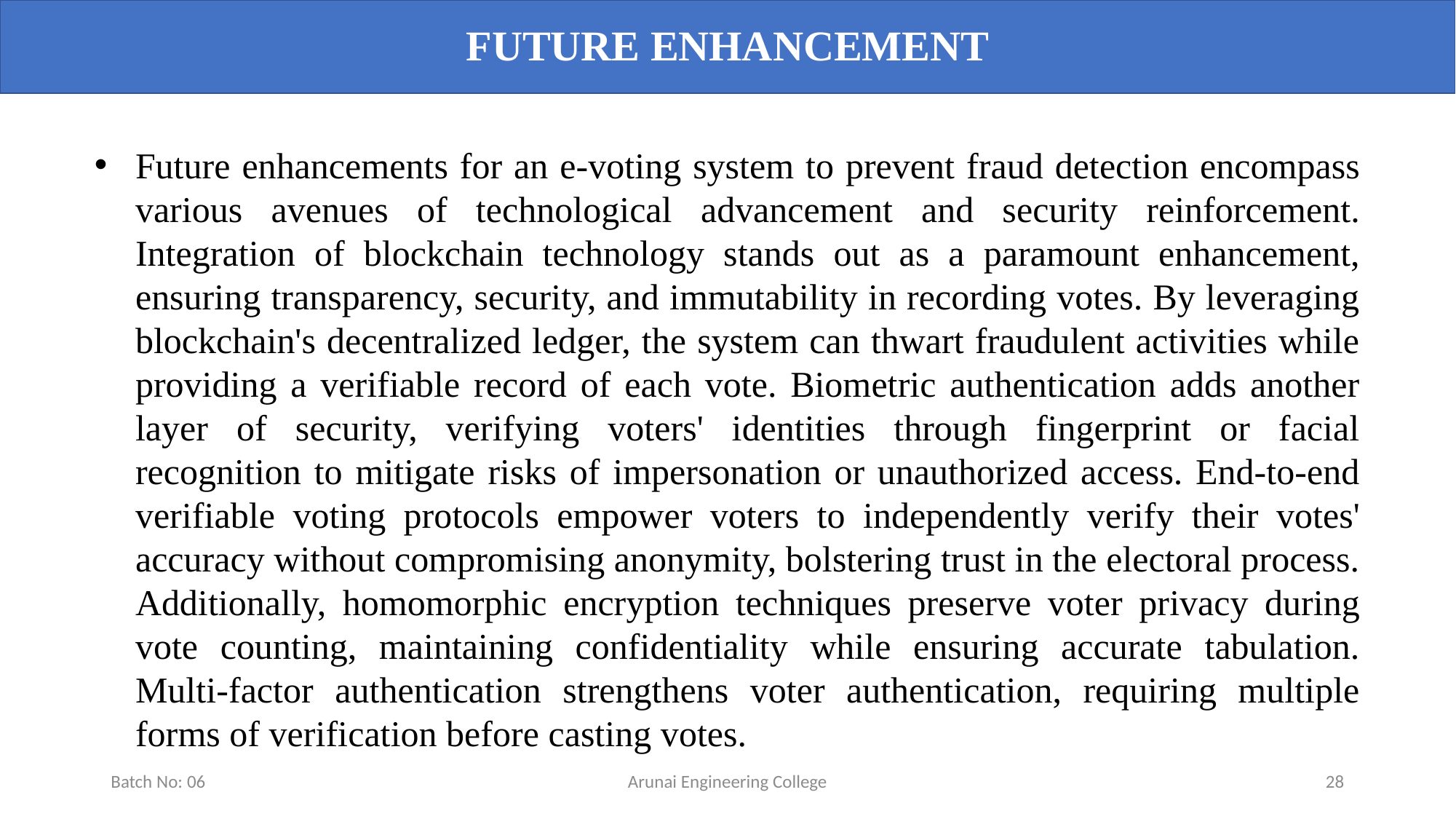

FUTURE ENHANCEMENT
Future enhancements for an e-voting system to prevent fraud detection encompass various avenues of technological advancement and security reinforcement. Integration of blockchain technology stands out as a paramount enhancement, ensuring transparency, security, and immutability in recording votes. By leveraging blockchain's decentralized ledger, the system can thwart fraudulent activities while providing a verifiable record of each vote. Biometric authentication adds another layer of security, verifying voters' identities through fingerprint or facial recognition to mitigate risks of impersonation or unauthorized access. End-to-end verifiable voting protocols empower voters to independently verify their votes' accuracy without compromising anonymity, bolstering trust in the electoral process. Additionally, homomorphic encryption techniques preserve voter privacy during vote counting, maintaining confidentiality while ensuring accurate tabulation. Multi-factor authentication strengthens voter authentication, requiring multiple forms of verification before casting votes.
Batch No: 06
Arunai Engineering College
28